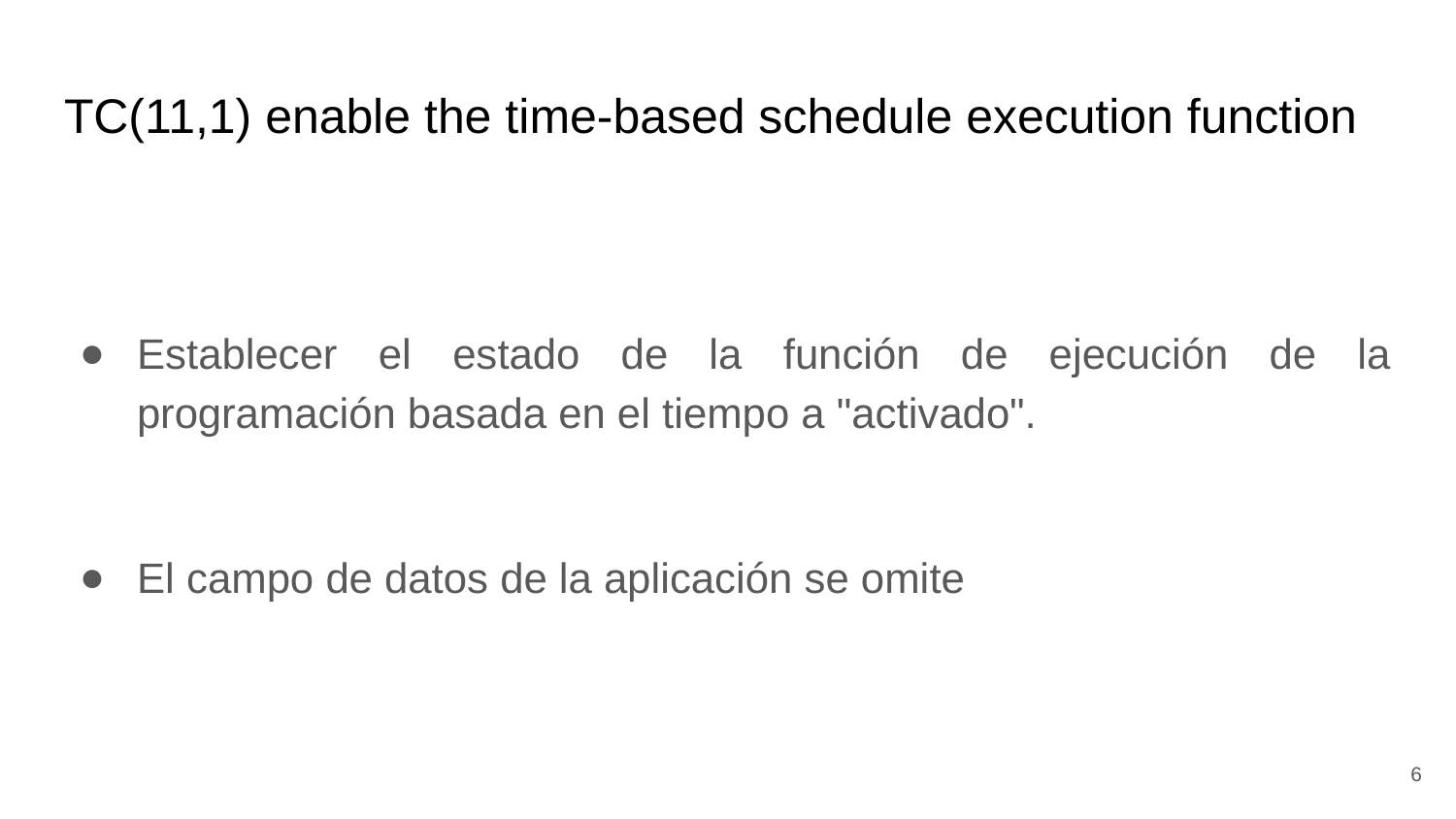

# TC(11,1) enable the time-based schedule execution function
Establecer el estado de la función de ejecución de la programación basada en el tiempo a "activado".

El campo de datos de la aplicación se omite
6